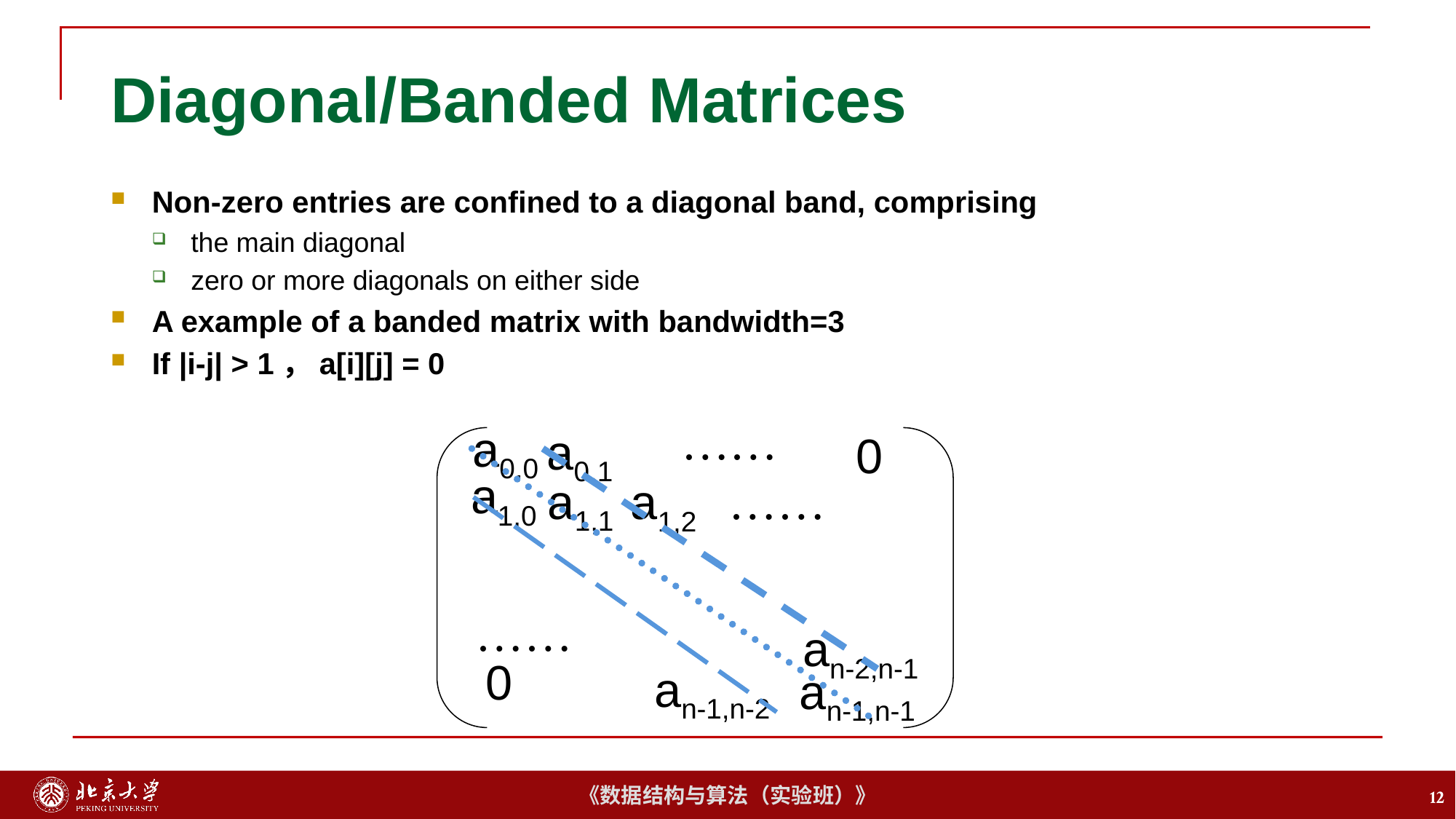

# Diagonal/Banded Matrices
Non-zero entries are confined to a diagonal band, comprising
the main diagonal
zero or more diagonals on either side
A example of a banded matrix with bandwidth=3
If |i-j| > 1，a[i][j] = 0
……
a0,0
a0,1

0

a1,0
a1,1
a1,2
……

……
an-2,n-1
0
an-1,n-2
an-1,n-1
12